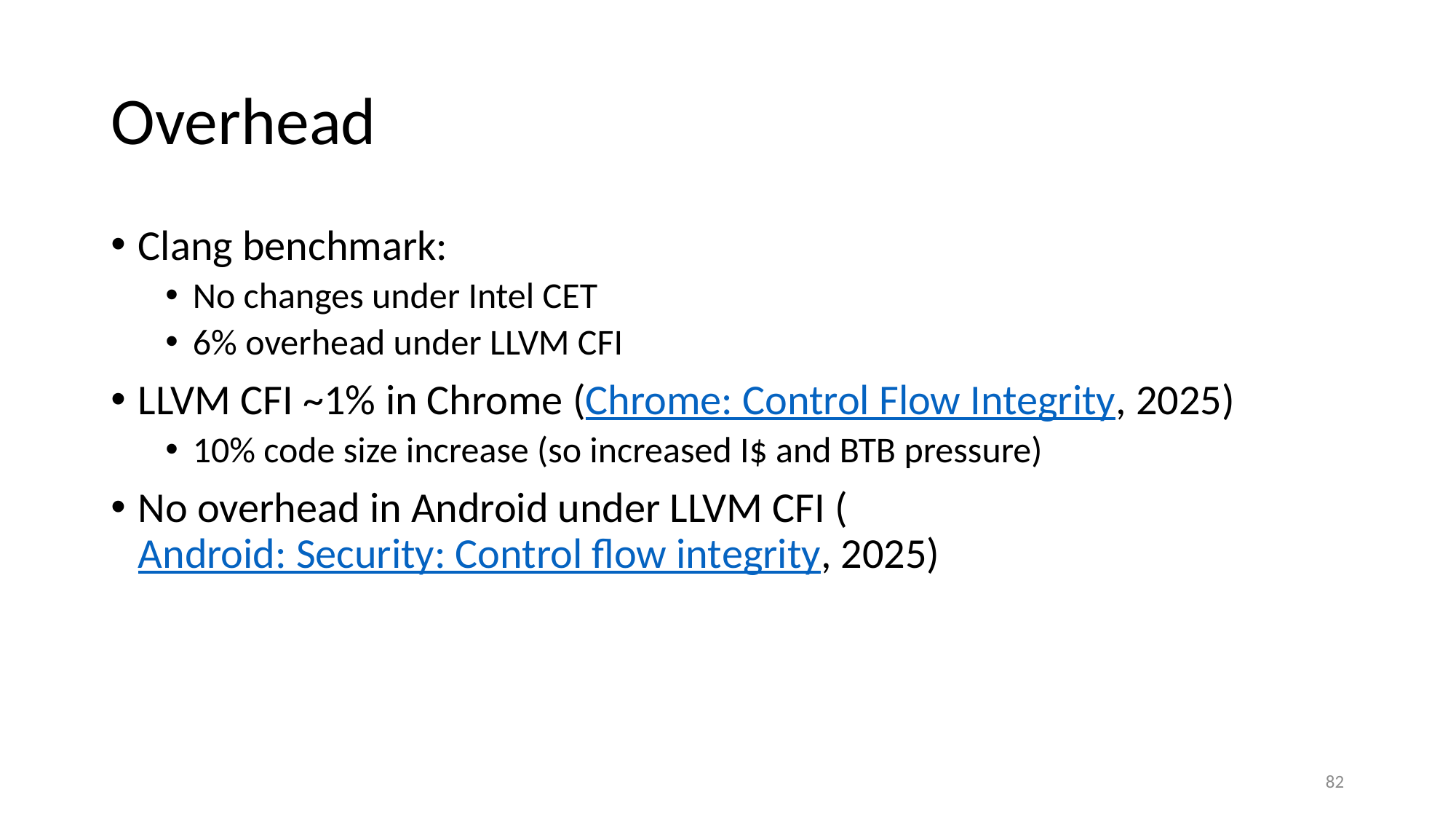

# Overhead
Clang benchmark:
No changes under Intel CET
6% overhead under LLVM CFI
LLVM CFI ~1% in Chrome (Chrome: Control Flow Integrity, 2025)
10% code size increase (so increased I$ and BTB pressure)
No overhead in Android under LLVM CFI (Android: Security: Control flow integrity, 2025)
82